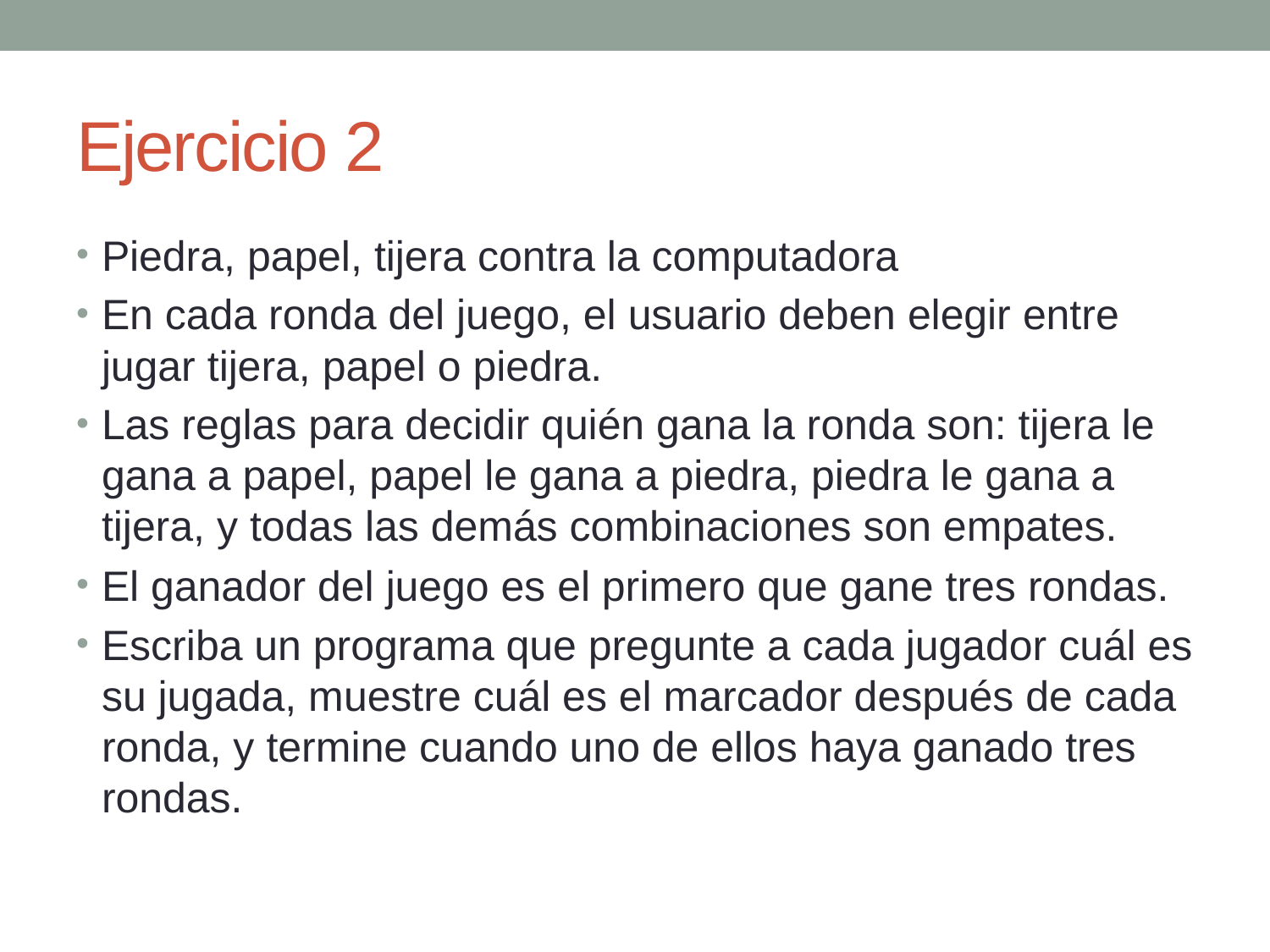

# Ejercicio 2
Piedra, papel, tijera contra la computadora
En cada ronda del juego, el usuario deben elegir entre jugar tijera, papel o piedra.
Las reglas para decidir quién gana la ronda son: tijera le gana a papel, papel le gana a piedra, piedra le gana a tijera, y todas las demás combinaciones son empates.
El ganador del juego es el primero que gane tres rondas.
Escriba un programa que pregunte a cada jugador cuál es su jugada, muestre cuál es el marcador después de cada ronda, y termine cuando uno de ellos haya ganado tres rondas.